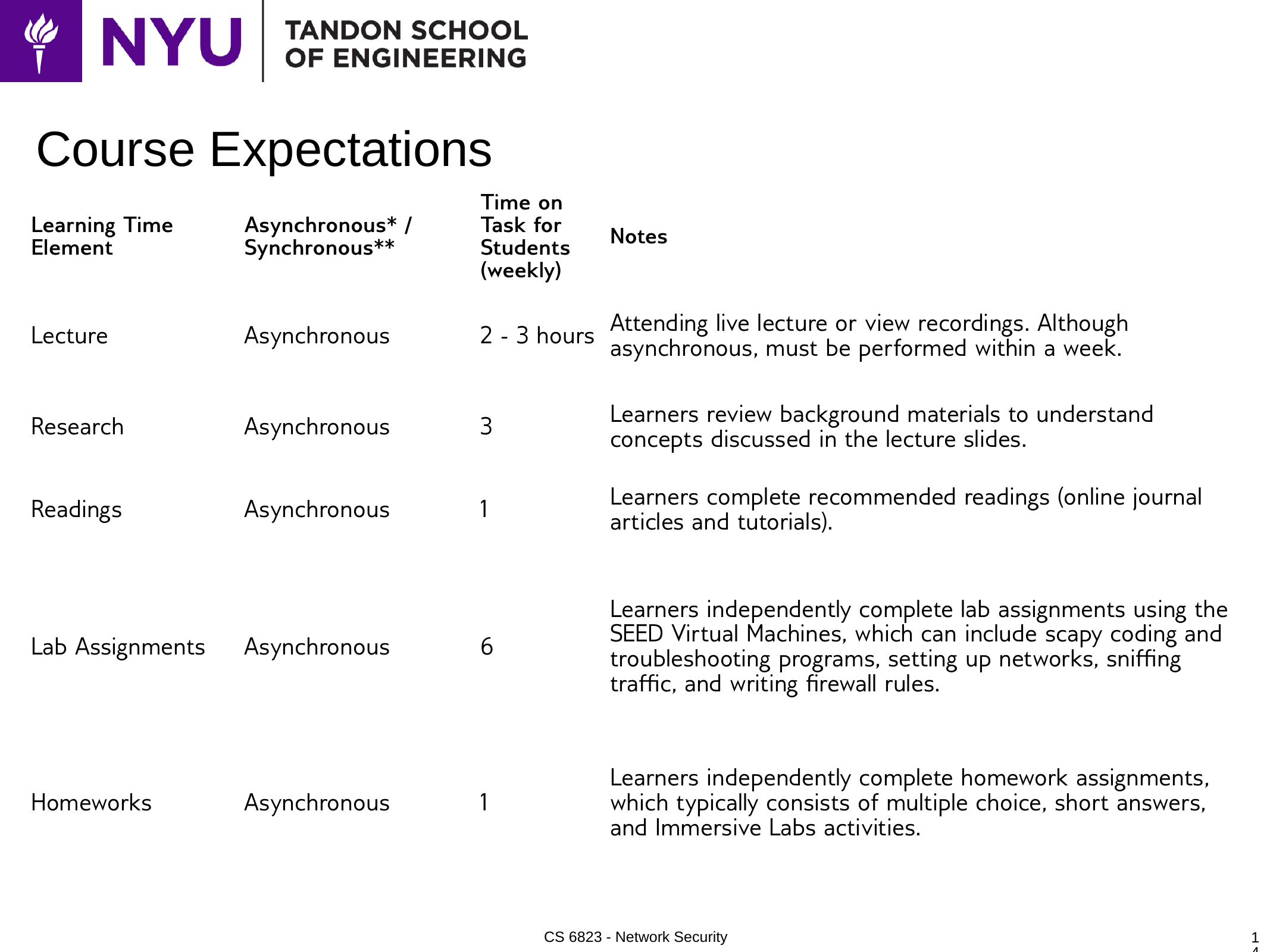

# Course Expectations
| Learning Time Element | Asynchronous\* / Synchronous\*\* | Time on Task for Students (weekly) | Notes |
| --- | --- | --- | --- |
| Lecture | Asynchronous | 2 - 3 hours | Attending live lecture or view recordings. Although asynchronous, must be performed within a week. |
| Research | Asynchronous | 3 | Learners review background materials to understand concepts discussed in the lecture slides. |
| Readings | Asynchronous | 1 | Learners complete recommended readings (online journal articles and tutorials). |
| Lab Assignments | Asynchronous | 6 | Learners independently complete lab assignments using the SEED Virtual Machines, which can include scapy coding and troubleshooting programs, setting up networks, sniffing traffic, and writing firewall rules. |
| Homeworks | Asynchronous | 1 | Learners independently complete homework assignments, which typically consists of multiple choice, short answers, and Immersive Labs activities. |
14